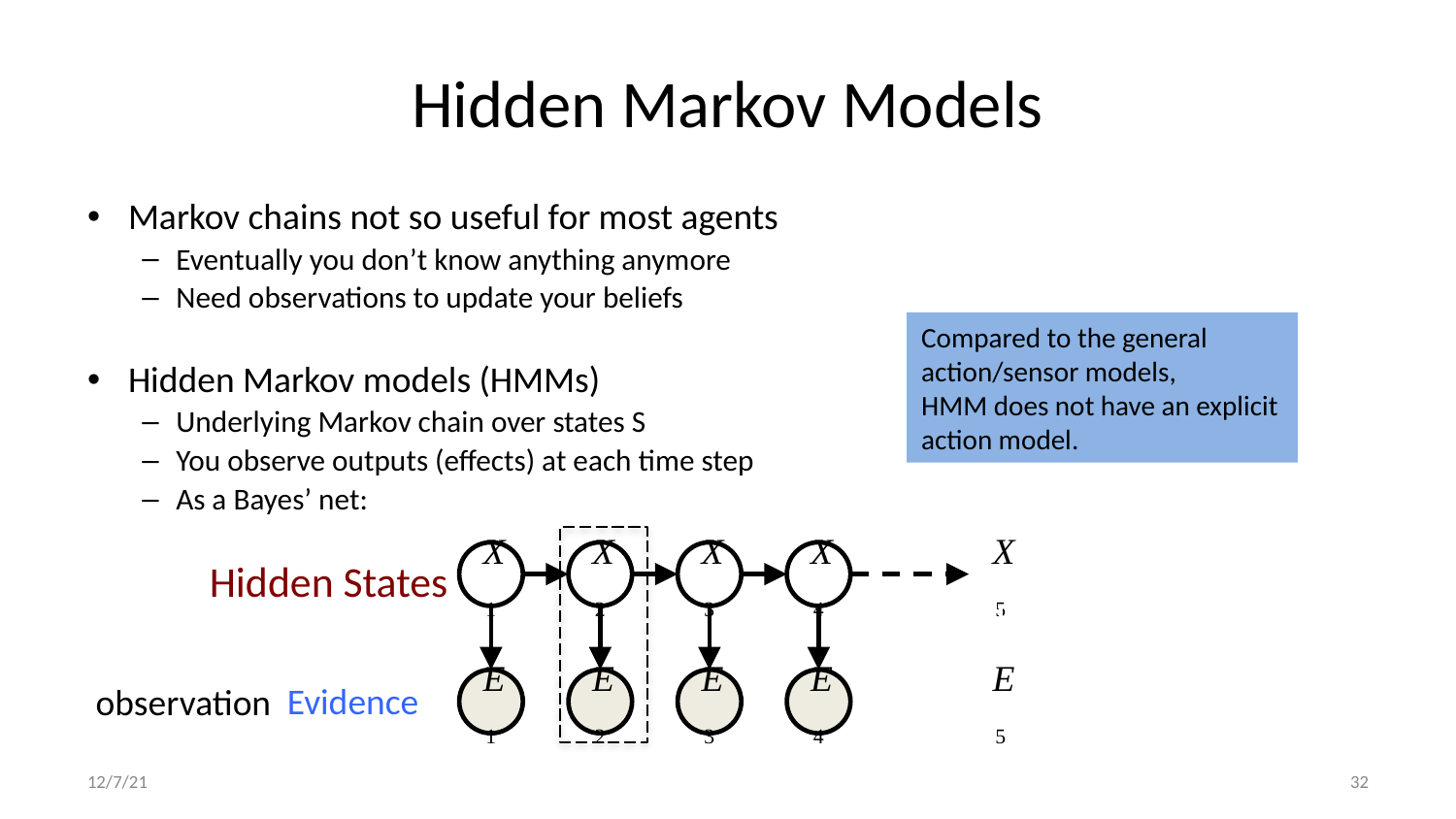

# Hidden Markov Models
Markov chains not so useful for most agents
Eventually you don’t know anything anymore
Need observations to update your beliefs

Hidden Markov models (HMMs)
Underlying Markov chain over states S
You observe outputs (effects) at each time step
As a Bayes’ net:
Compared to the general
action/sensor models,
HMM does not have an explicit
action model.

X1
X2
X3
X4
X5
Hidden States
E1
E2
E3
E4
E5
Evidence
observation
12/7/21
32